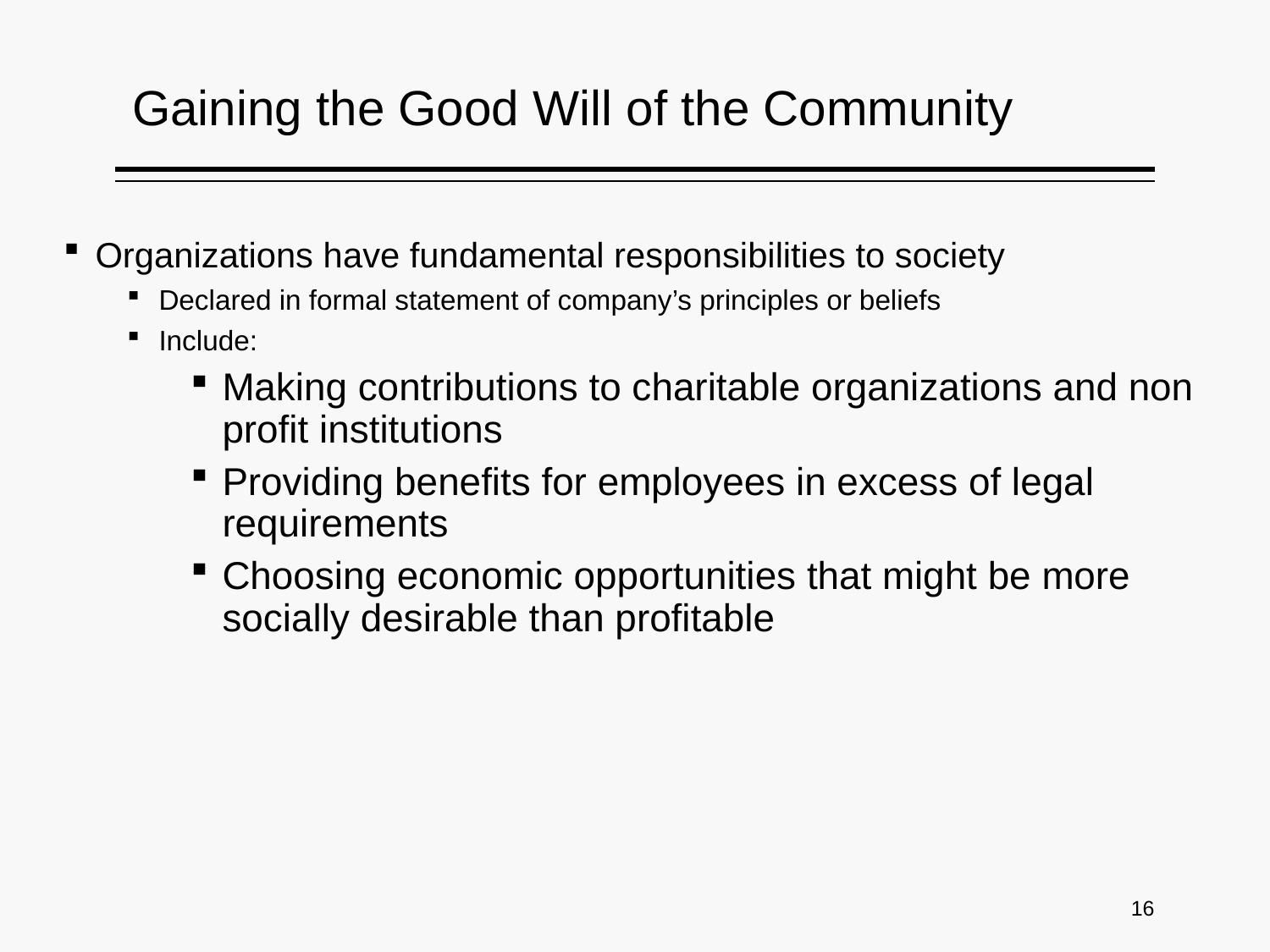

# Gaining the Good Will of the Community
Organizations have fundamental responsibilities to society
Declared in formal statement of company’s principles or beliefs
Include:
Making contributions to charitable organizations and non profit institutions
Providing benefits for employees in excess of legal requirements
Choosing economic opportunities that might be more socially desirable than profitable
16